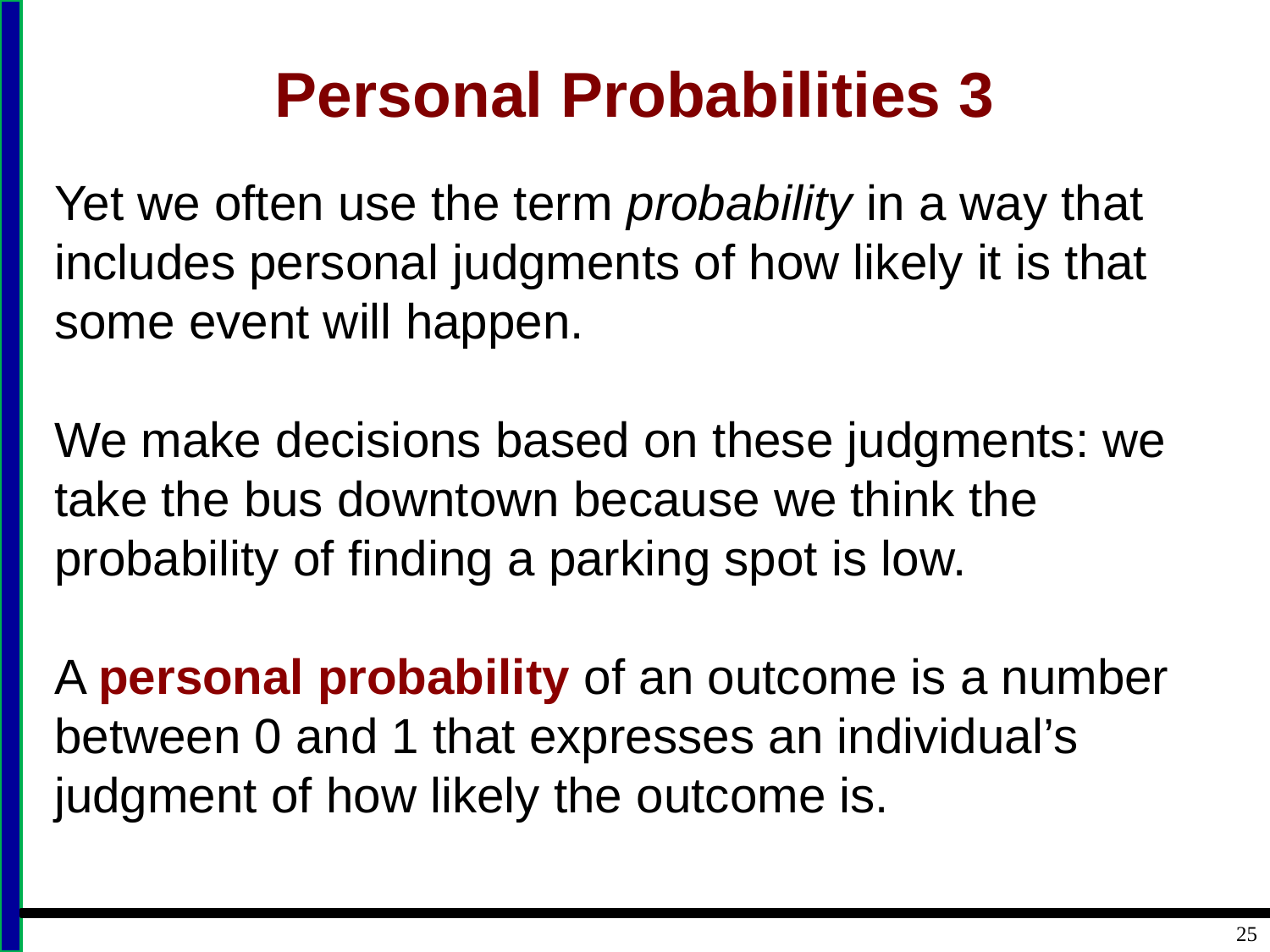

# Personal Probabilities 3
Yet we often use the term probability in a way that includes personal judgments of how likely it is that some event will happen.

We make decisions based on these judgments: we take the bus downtown because we think the probability of finding a parking spot is low.

A personal probability of an outcome is a number between 0 and 1 that expresses an individual’s judgment of how likely the outcome is.